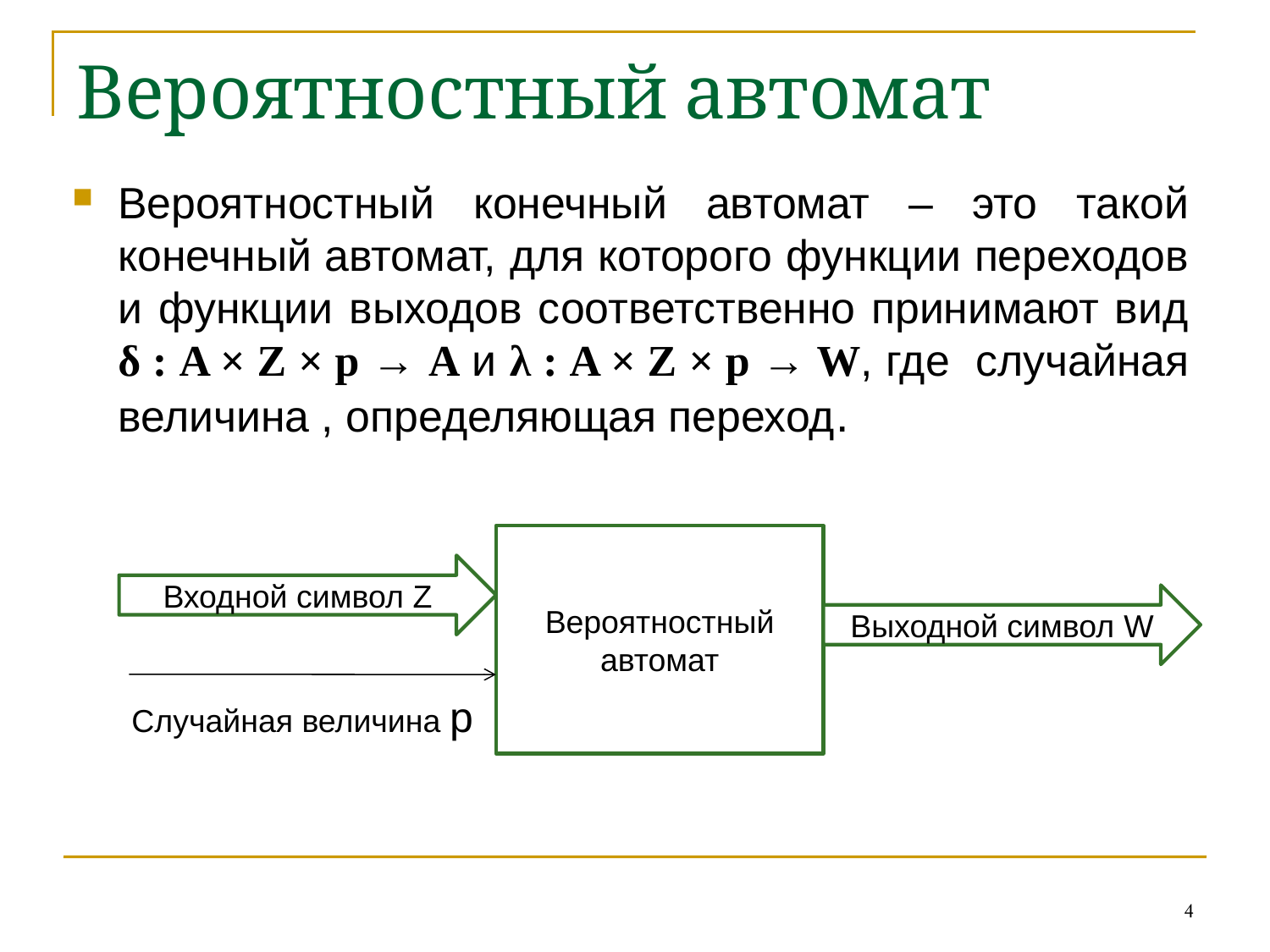

# Вероятностный автомат
Вероятностный конечный автомат – это такой конечный автомат, для которого функции переходов и функции выходов соответственно принимают вид δ : A × Z × p → A и λ : A × Z × p → W, где  случайная величина , определяющая переход.
Вероятностный
автомат
Входной символ Z
Выходной символ W
Случайная величина p
4